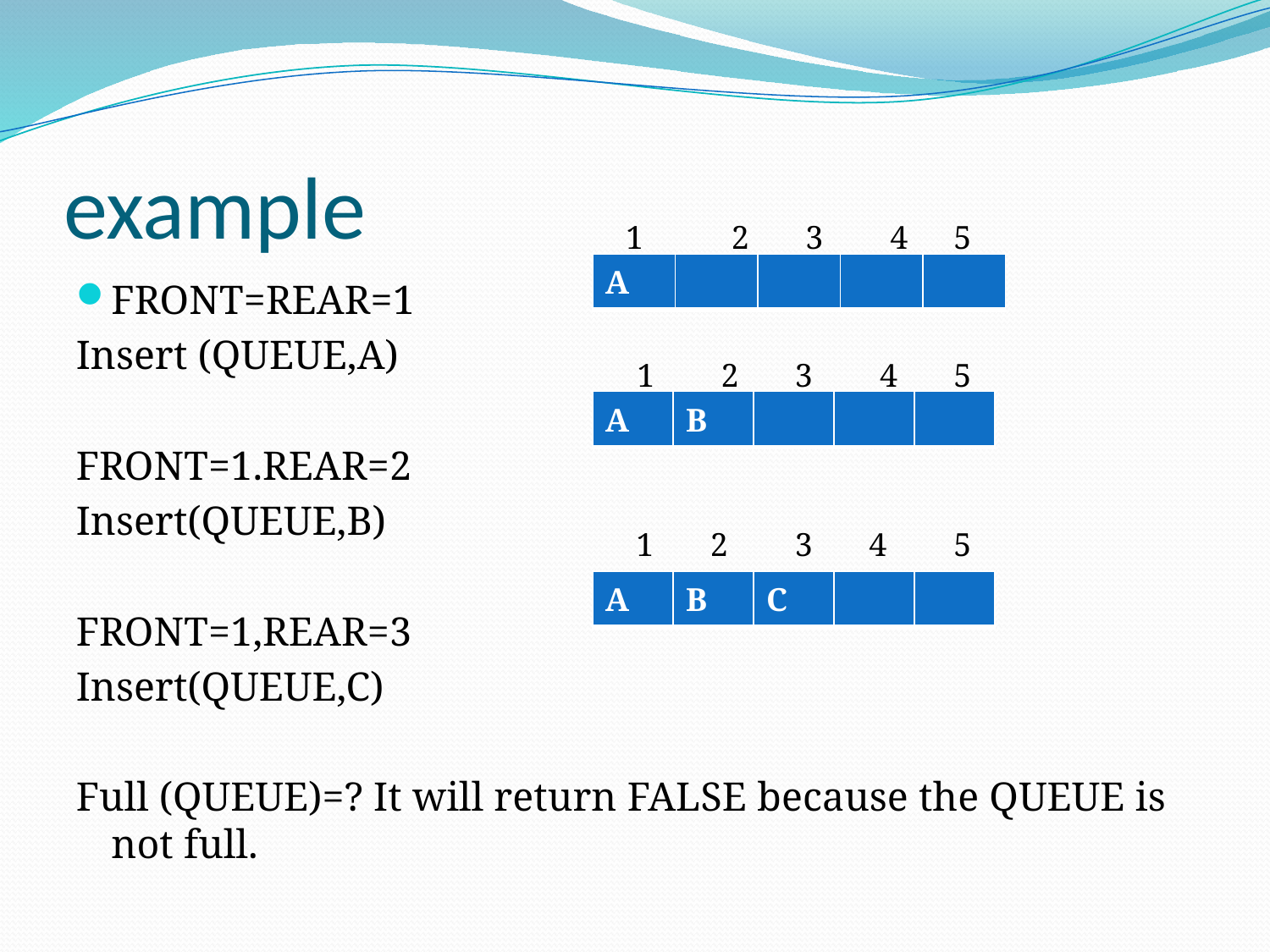

# example
1
2
3
4
5
| A |  |  |  |  |
| --- | --- | --- | --- | --- |
FRONT=REAR=1
Insert (QUEUE,A)

FRONT=1.REAR=2
Insert(QUEUE,B)

FRONT=1,REAR=3
Insert(QUEUE,C)

Full (QUEUE)=? It will return FALSE because the QUEUE is not full.
1
2
3
4
5
| A | B |  |  |  |
| --- | --- | --- | --- | --- |
1
2
3
4
5
| A | B | C |  |  |
| --- | --- | --- | --- | --- |